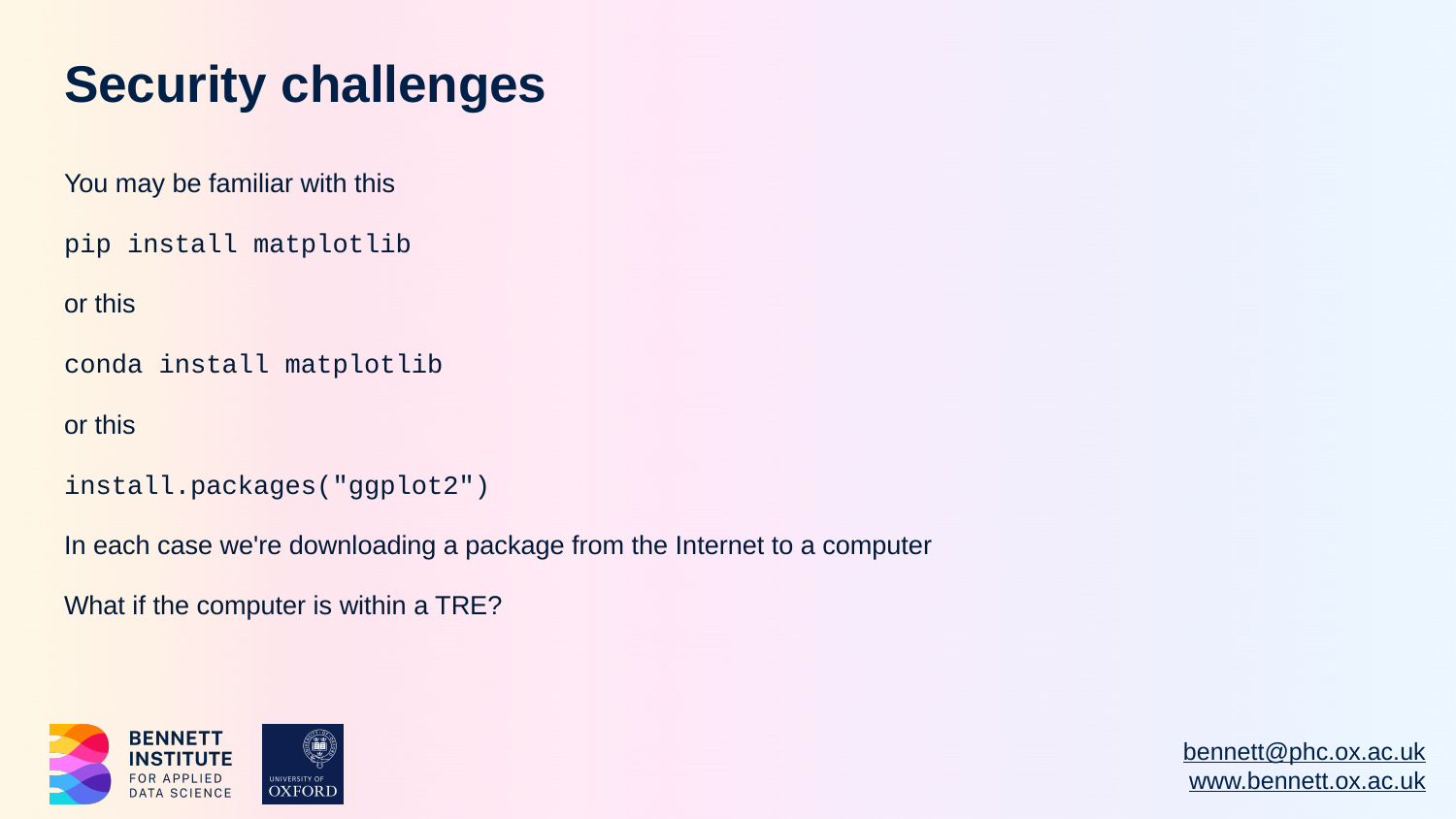

# Security challenges
You may be familiar with this
pip install matplotlib
or this
conda install matplotlib
or this
install.packages("ggplot2")
In each case we're downloading a package from the Internet to a computer
What if the computer is within a TRE?